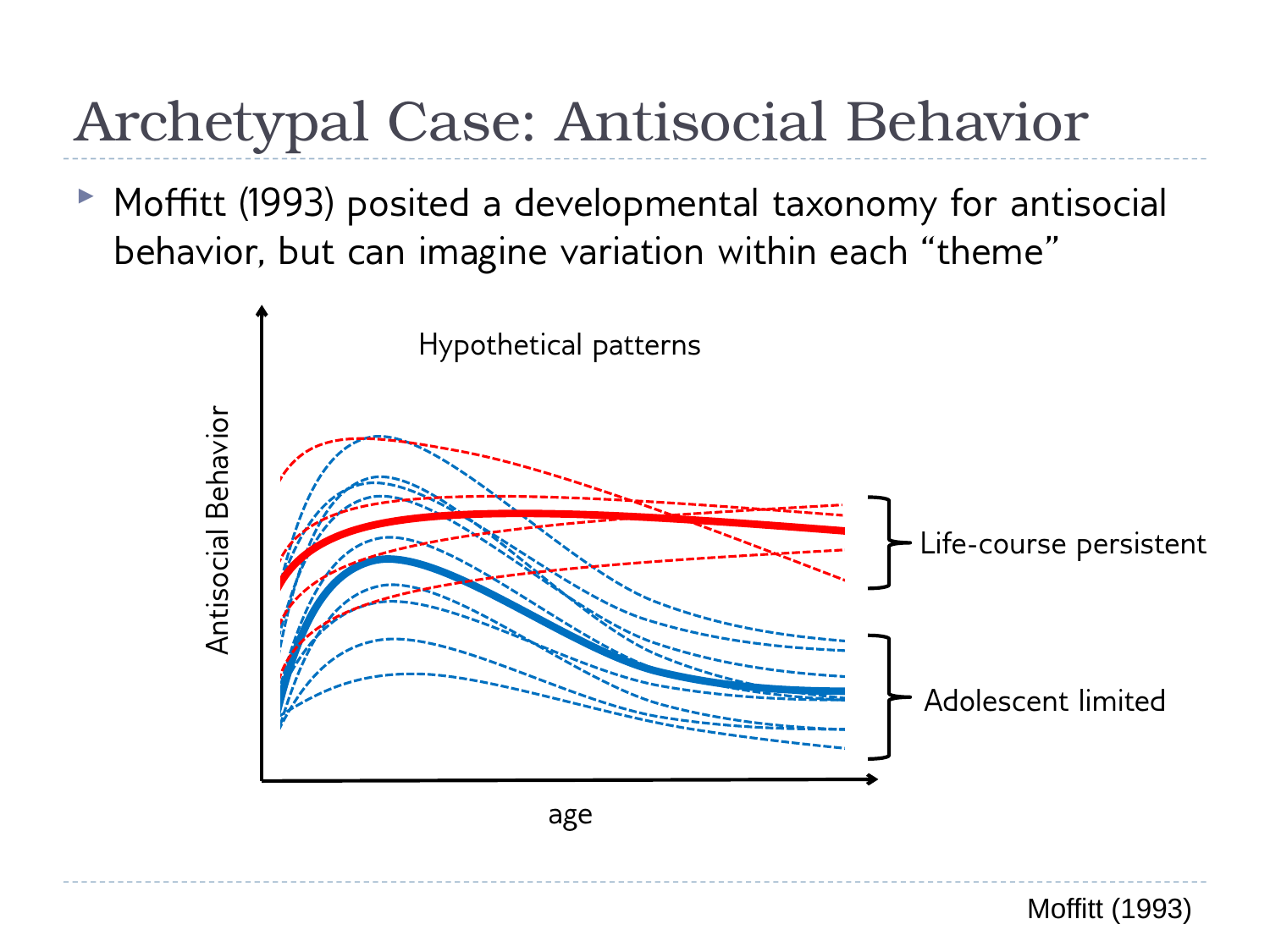

# Archetypal Case: Antisocial Behavior
Moffitt (1993) posited a developmental taxonomy for antisocial behavior, but can imagine variation within each “theme”
Hypothetical patterns

1

Antisocial Behavior
Life-course persistent

Adolescent limited

age
Moffitt (1993)